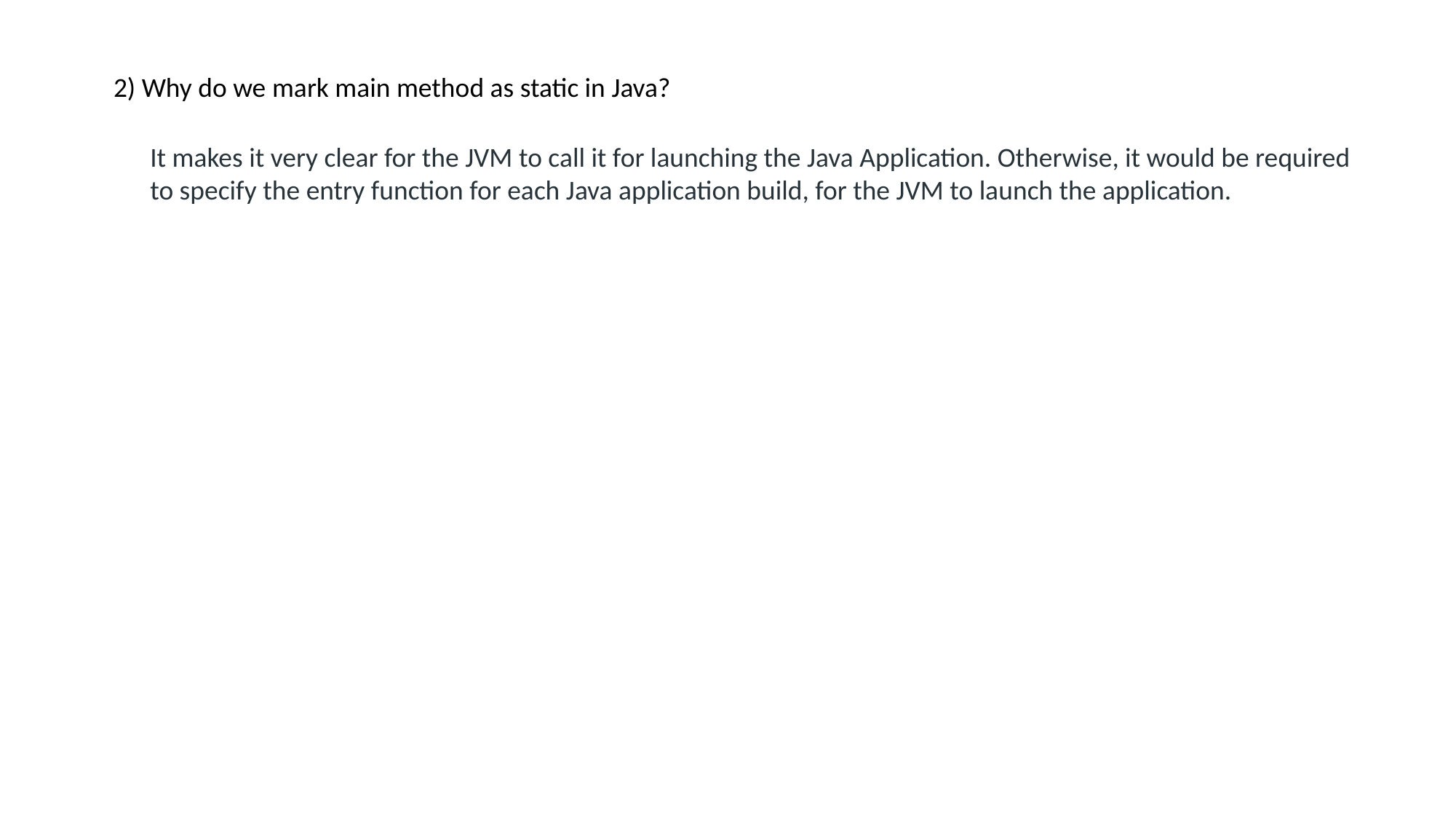

2) Why do we mark main method as static in Java?
It makes it very clear for the JVM to call it for launching the Java Application. Otherwise, it would be required
to specify the entry function for each Java application build, for the JVM to launch the application.